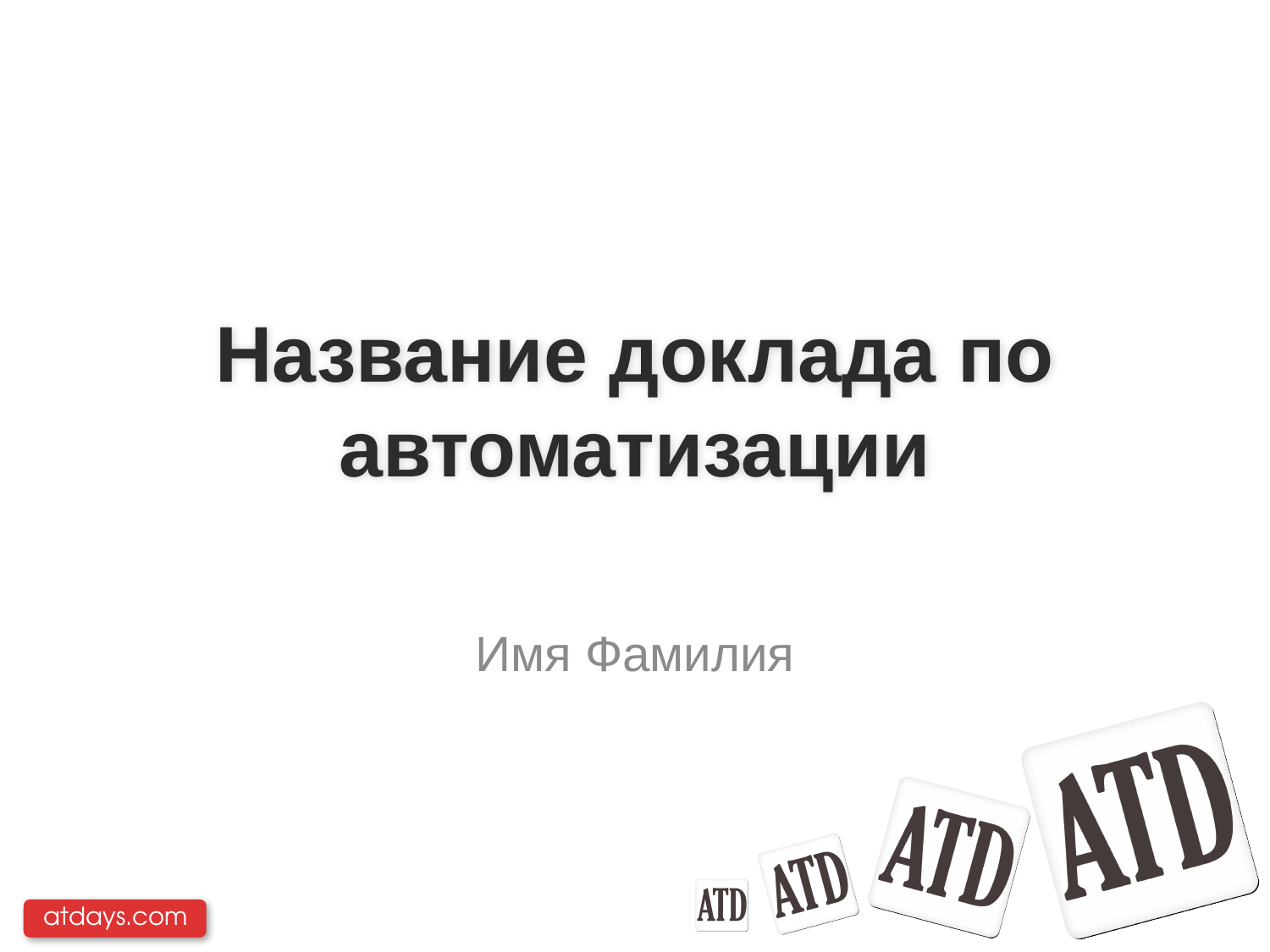

# Название доклада по автоматизации
Имя Фамилия